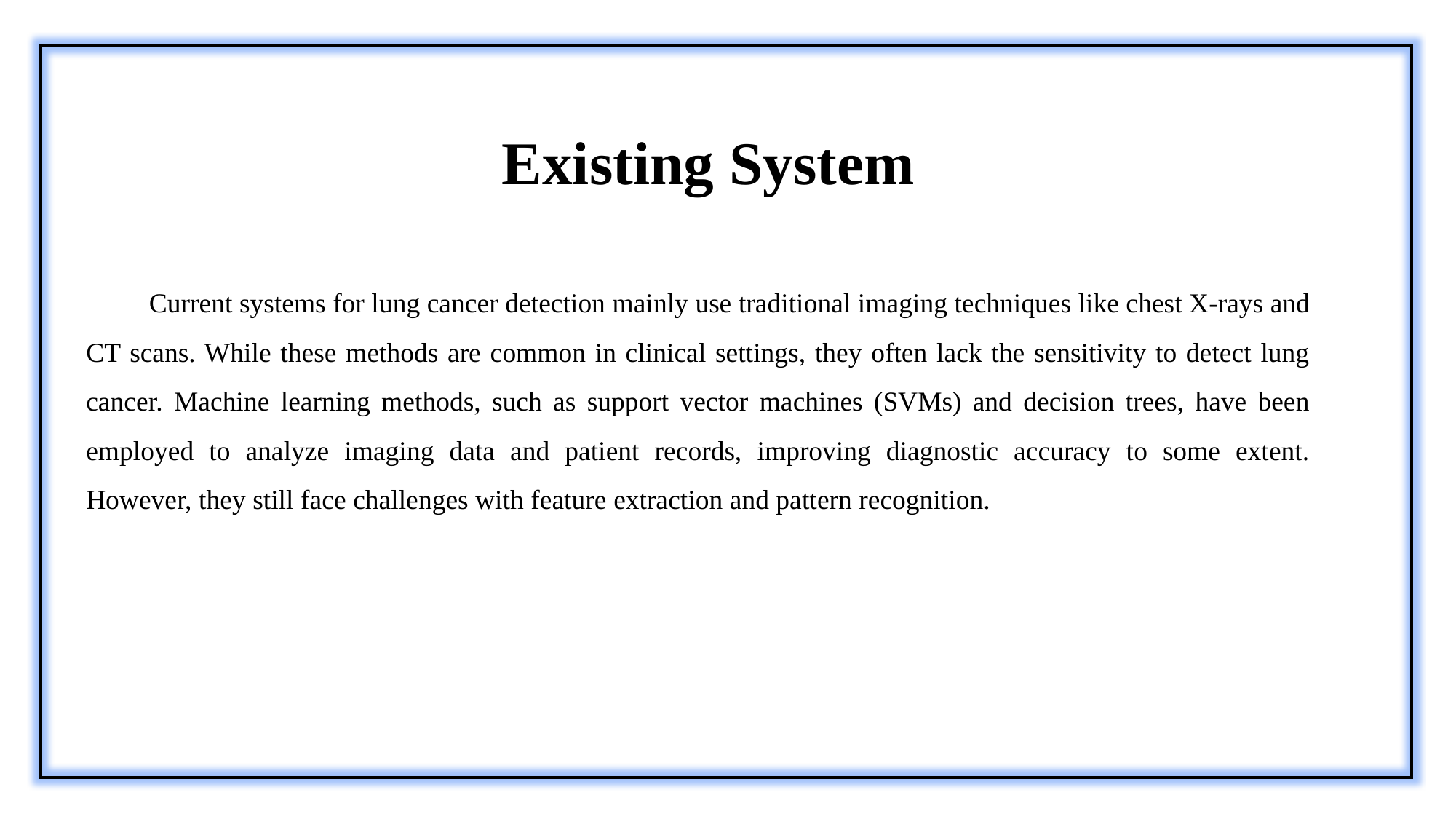

Existing System
         Current systems for lung cancer detection mainly use traditional imaging techniques like chest X-rays and CT scans. While these methods are common in clinical settings, they often lack the sensitivity to detect lung cancer. Machine learning methods, such as support vector machines (SVMs) and decision trees, have been employed to analyze imaging data and patient records, improving diagnostic accuracy to some extent. However, they still face challenges with feature extraction and pattern recognition.